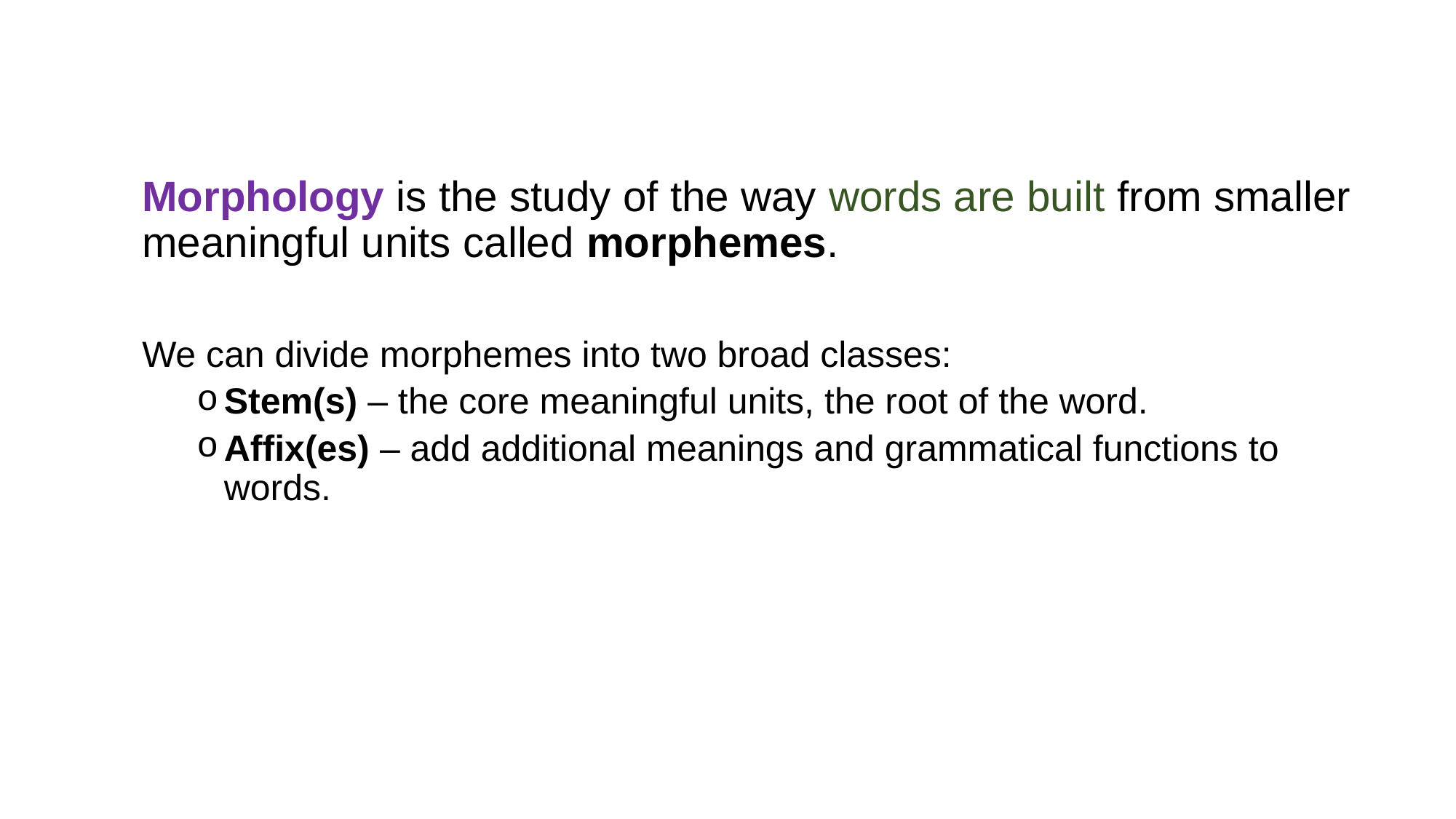

Morphology is the study of the way words are built from smaller meaningful units called morphemes.

We can divide morphemes into two broad classes:
Stem(s) – the core meaningful units, the root of the word.
Affix(es) – add additional meanings and grammatical functions to words.